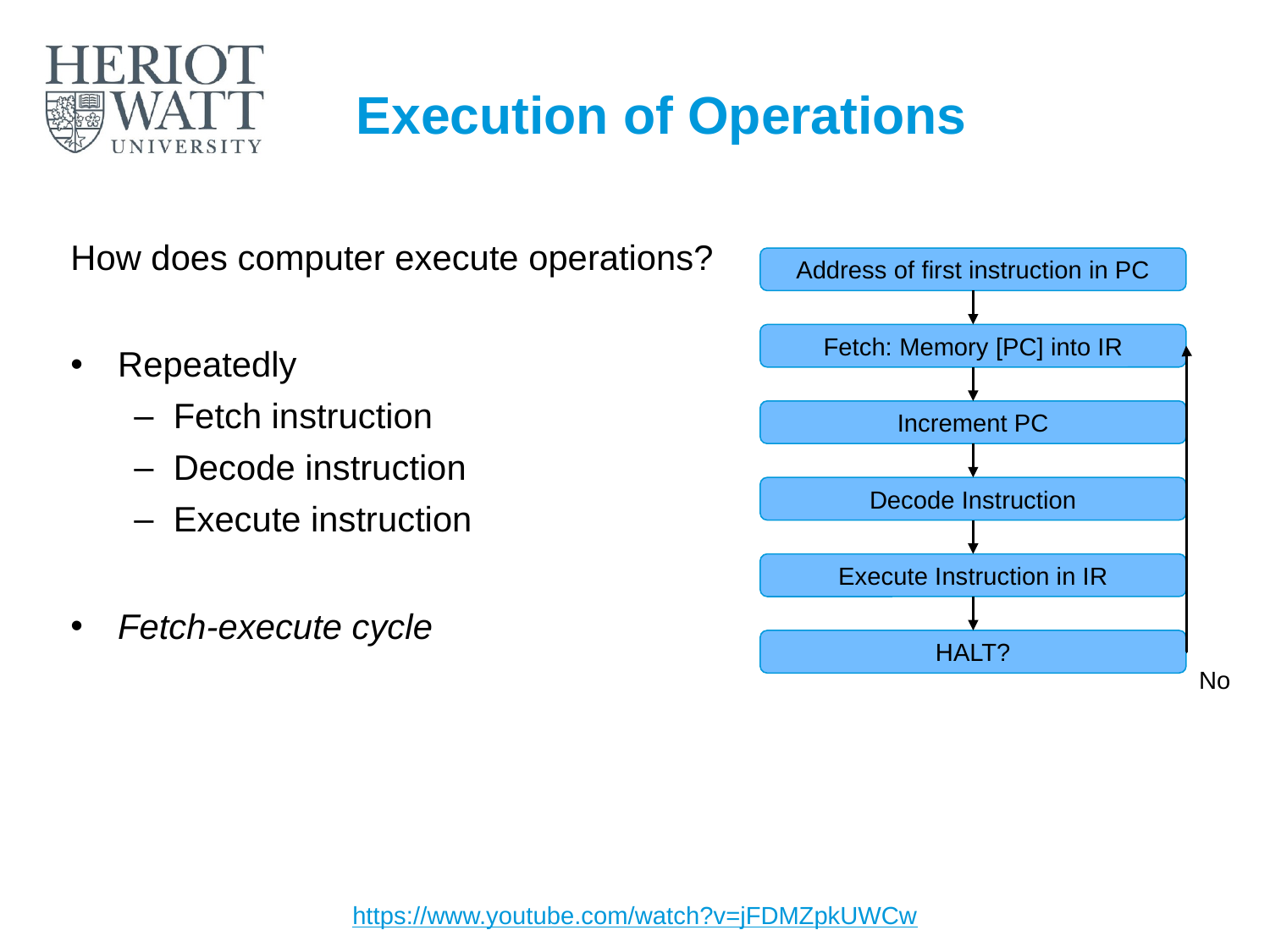

# Execution of Operations

How does computer execute operations?

Repeatedly
Fetch instruction
Decode instruction
Execute instruction

Fetch-execute cycle

Address of first instruction in PC
Fetch: Memory [PC] into IR
Increment PC
Decode Instruction
Execute Instruction in IR
HALT?
No
https://www.youtube.com/watch?v=jFDMZpkUWCw